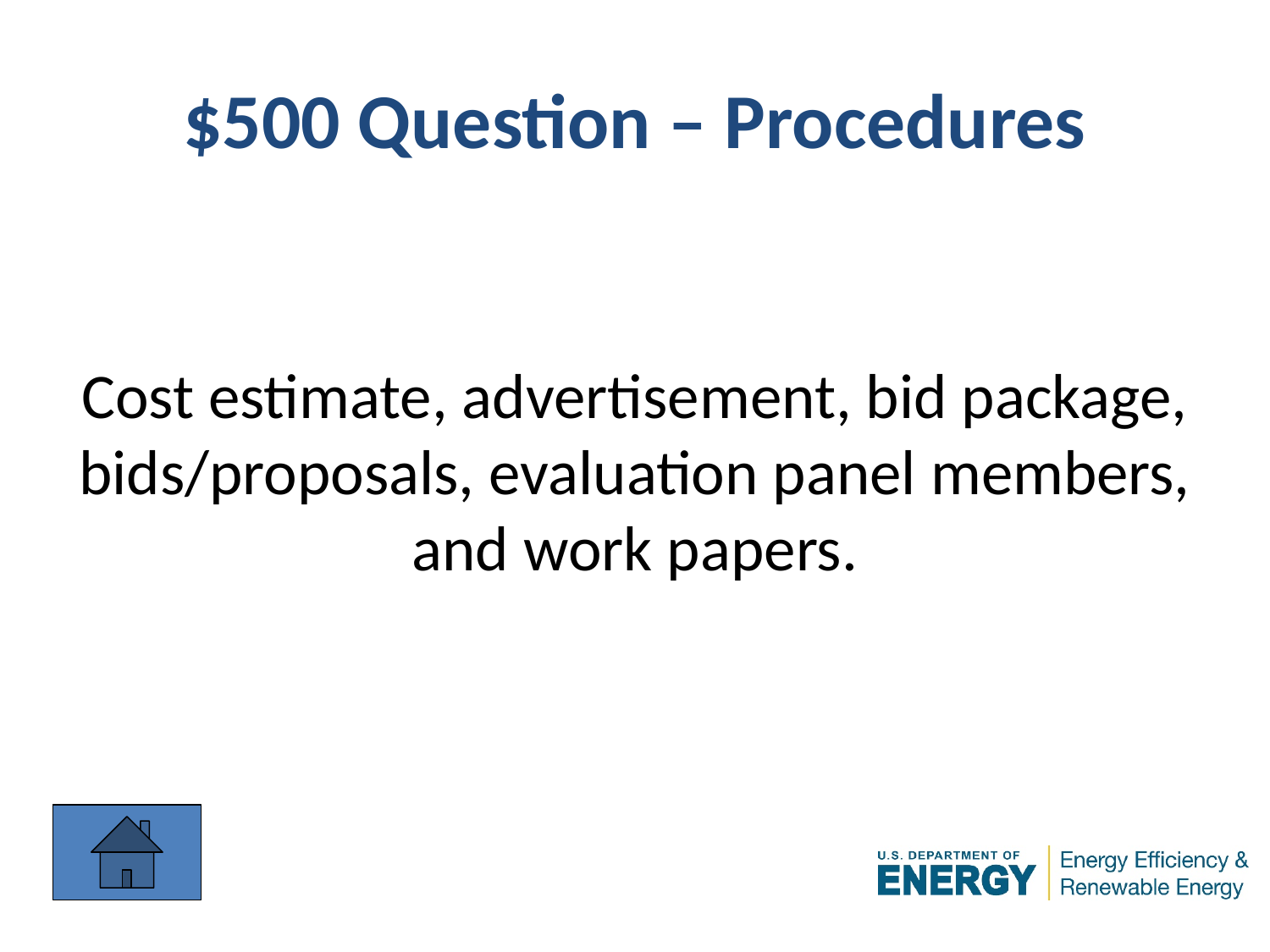

# $500 Question – Procedures
Cost estimate, advertisement, bid package,
bids/proposals, evaluation panel members,
and work papers.